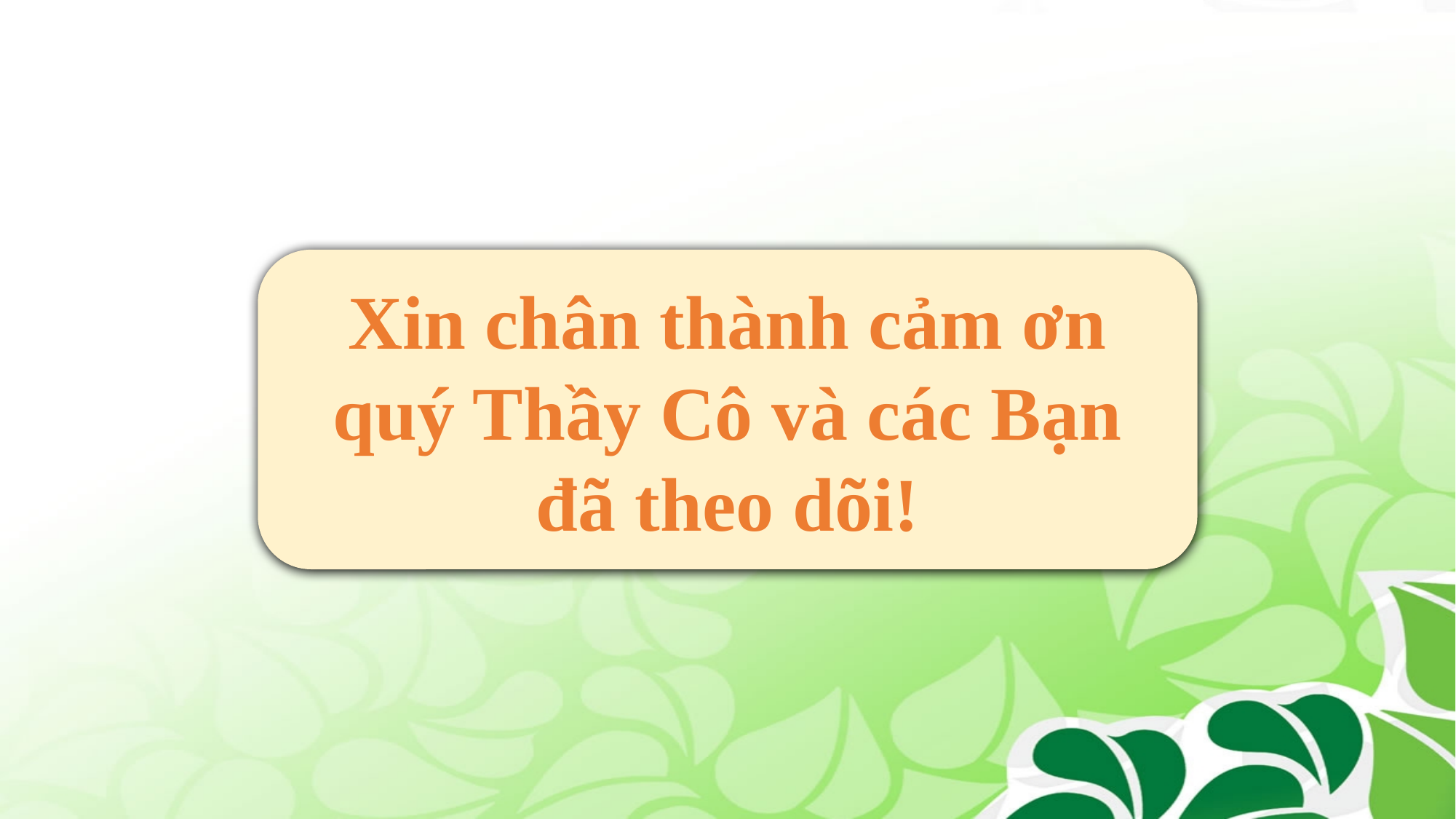

Xin chân thành cảm ơn quý Thầy Cô và các Bạn đã theo dõi!